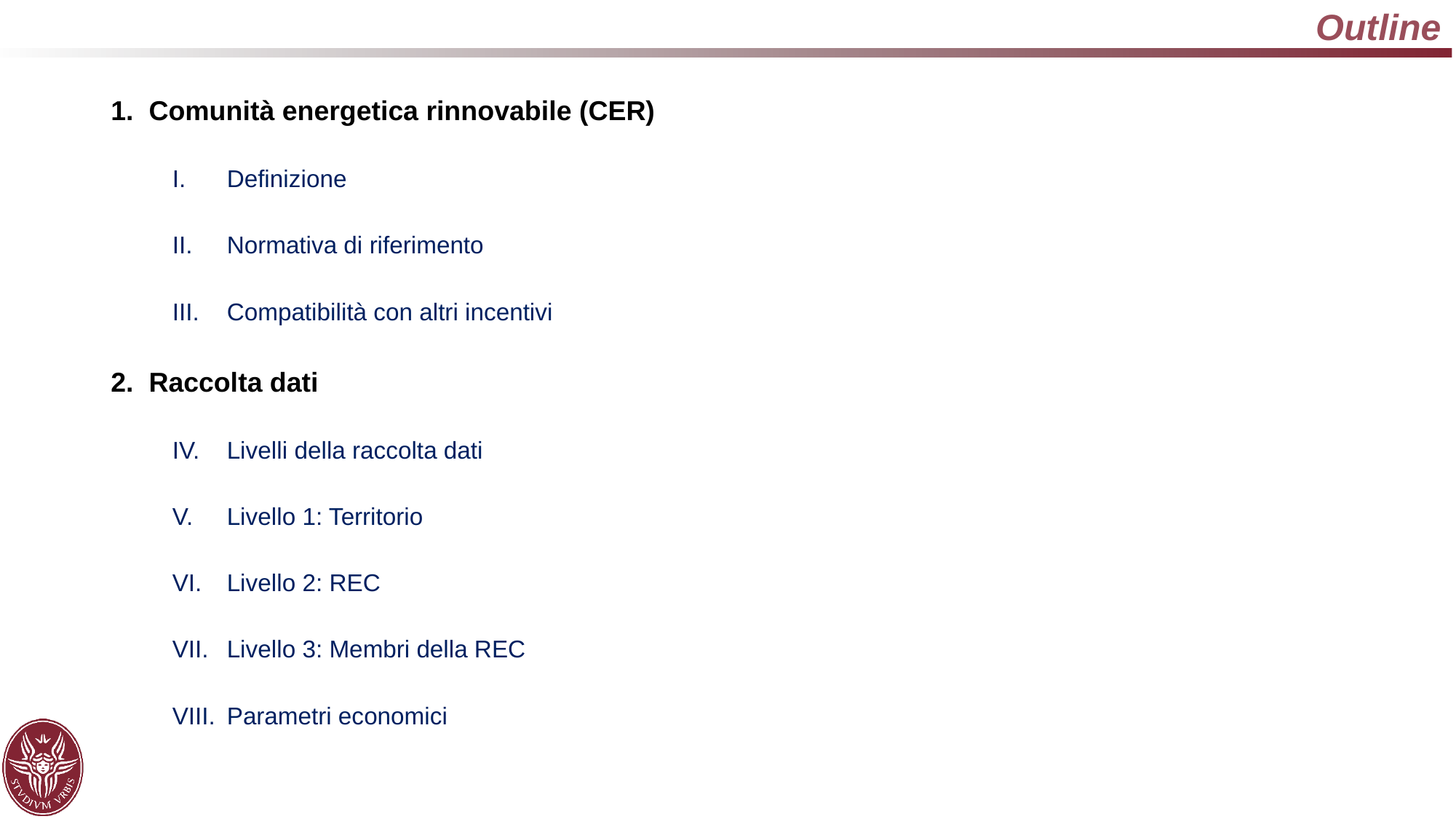

Outline
1.  Comunità energetica rinnovabile (CER)
Definizione
Normativa di riferimento
Compatibilità con altri incentivi
2.  Raccolta dati
Livelli della raccolta dati
Livello 1: Territorio
Livello 2: REC
Livello 3: Membri della REC
Parametri economici